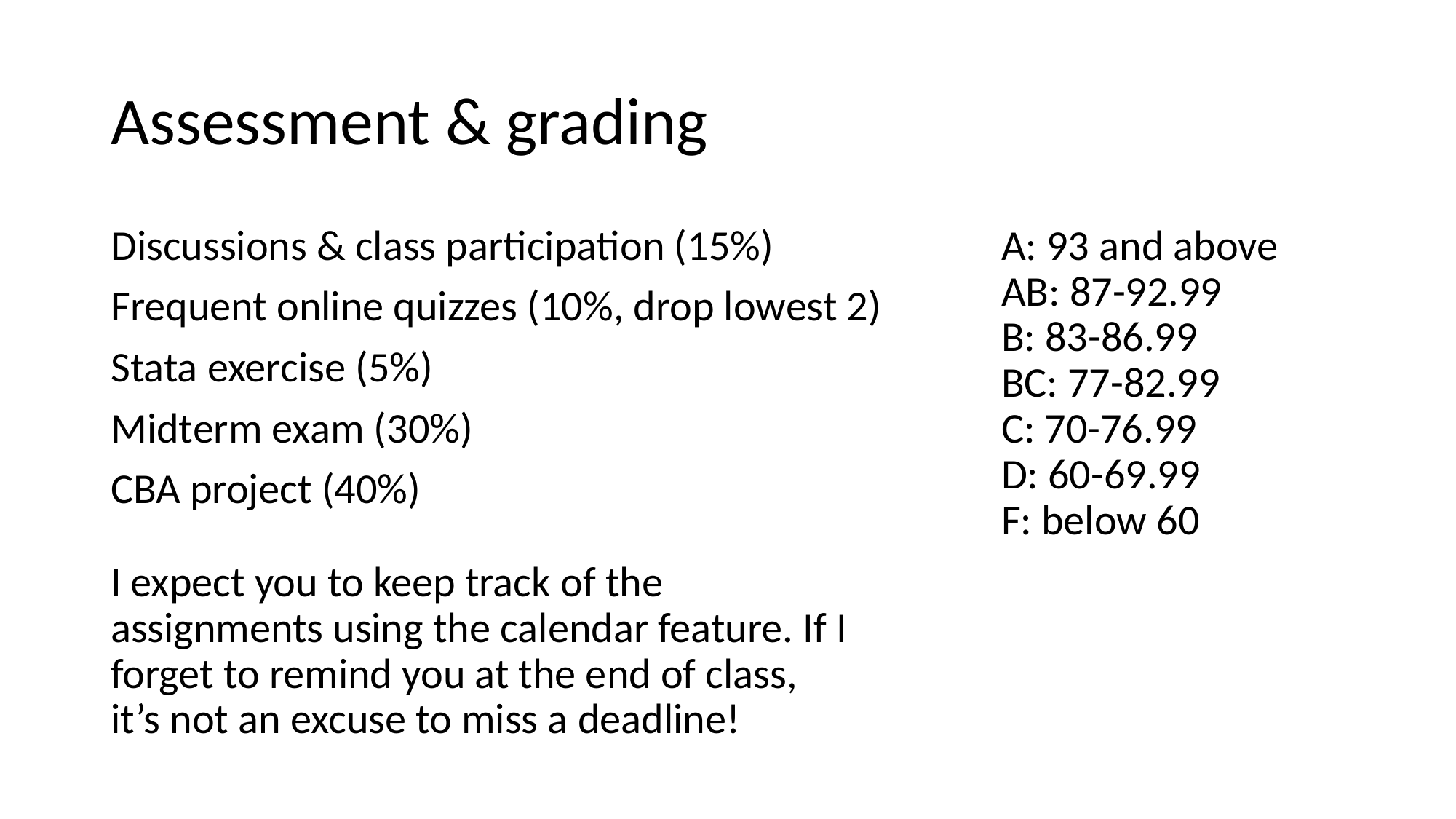

# Assessment & grading
Discussions & class participation (15%)
Frequent online quizzes (10%, drop lowest 2)
Stata exercise (5%)
Midterm exam (30%)
CBA project (40%)

A: 93 and above
AB: 87-92.99
B: 83-86.99
BC: 77-82.99
C: 70-76.99
D: 60-69.99
F: below 60

I expect you to keep track of the assignments using the calendar feature. If I forget to remind you at the end of class, it’s not an excuse to miss a deadline!